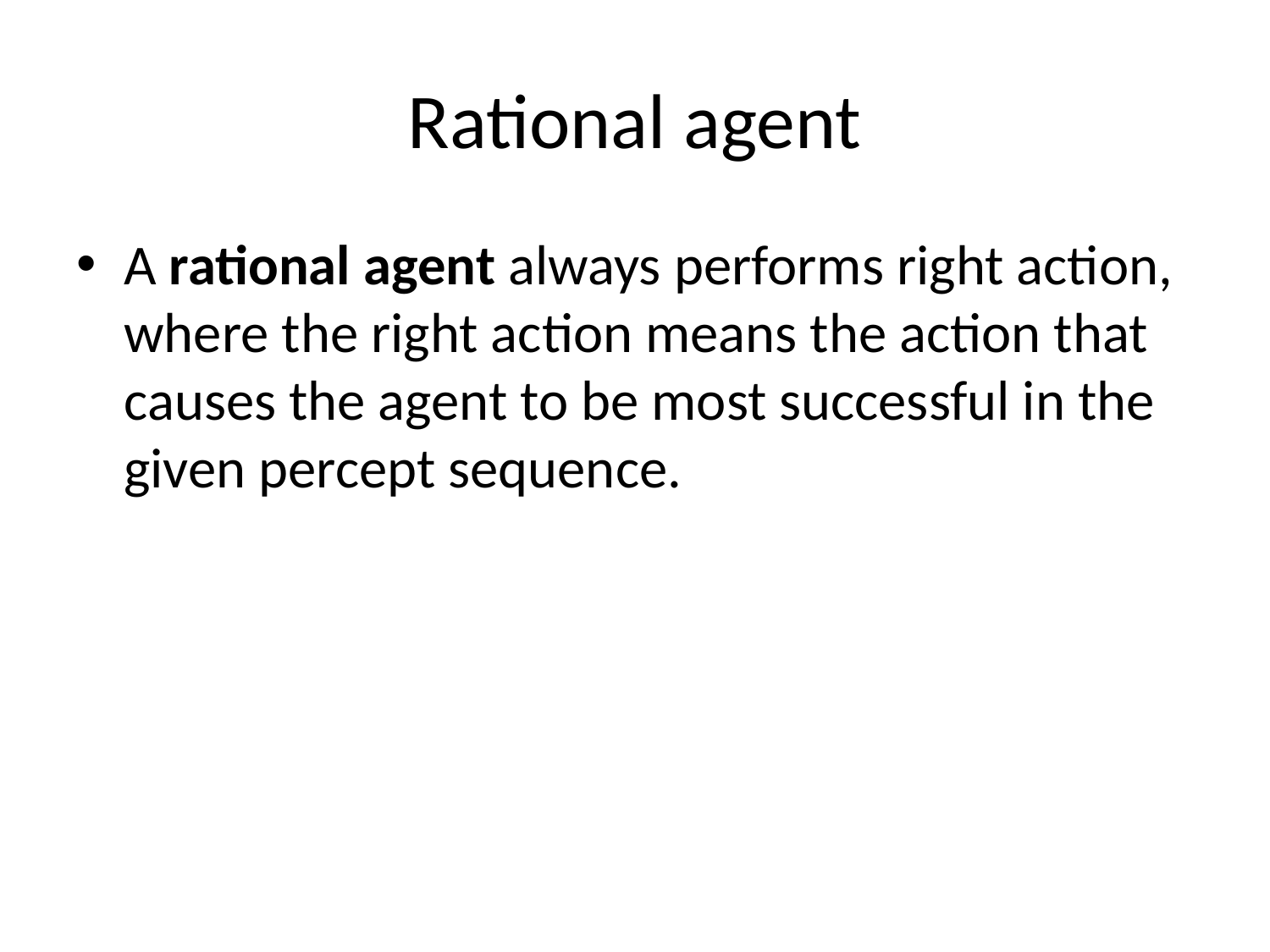

# Rational agent
A rational agent always performs right action, where the right action means the action that causes the agent to be most successful in the given percept sequence.